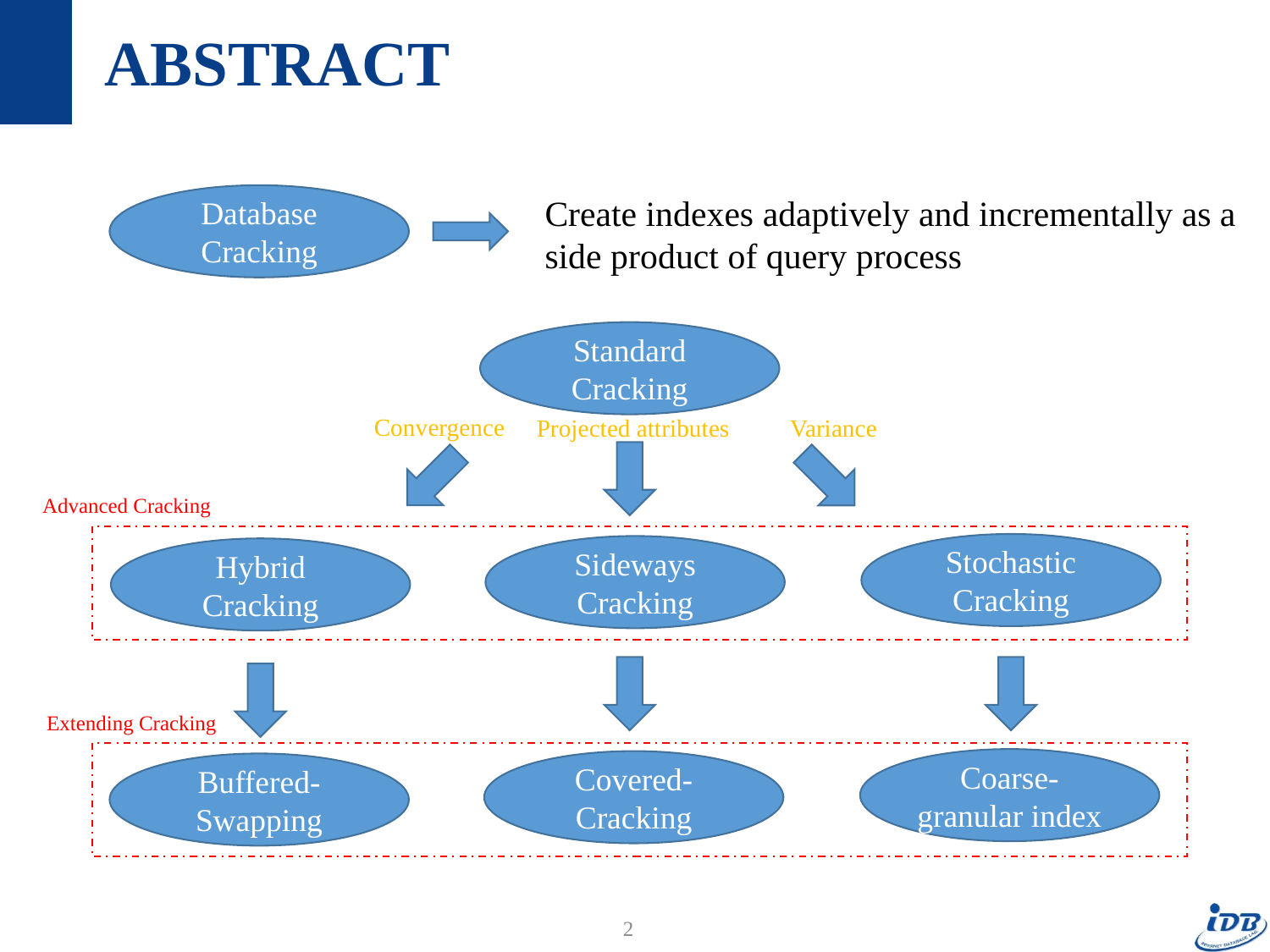

# ABSTRACT
Database Cracking
Create indexes adaptively and incrementally as a side product of query process

Standard Cracking
Convergence
Projected attributes
Variance

Advanced Cracking

Stochastic Cracking
Sideways Cracking
Hybrid Cracking

Extending Cracking

Coarse-
granular index
Covered-Cracking
Buffered-Swapping
2